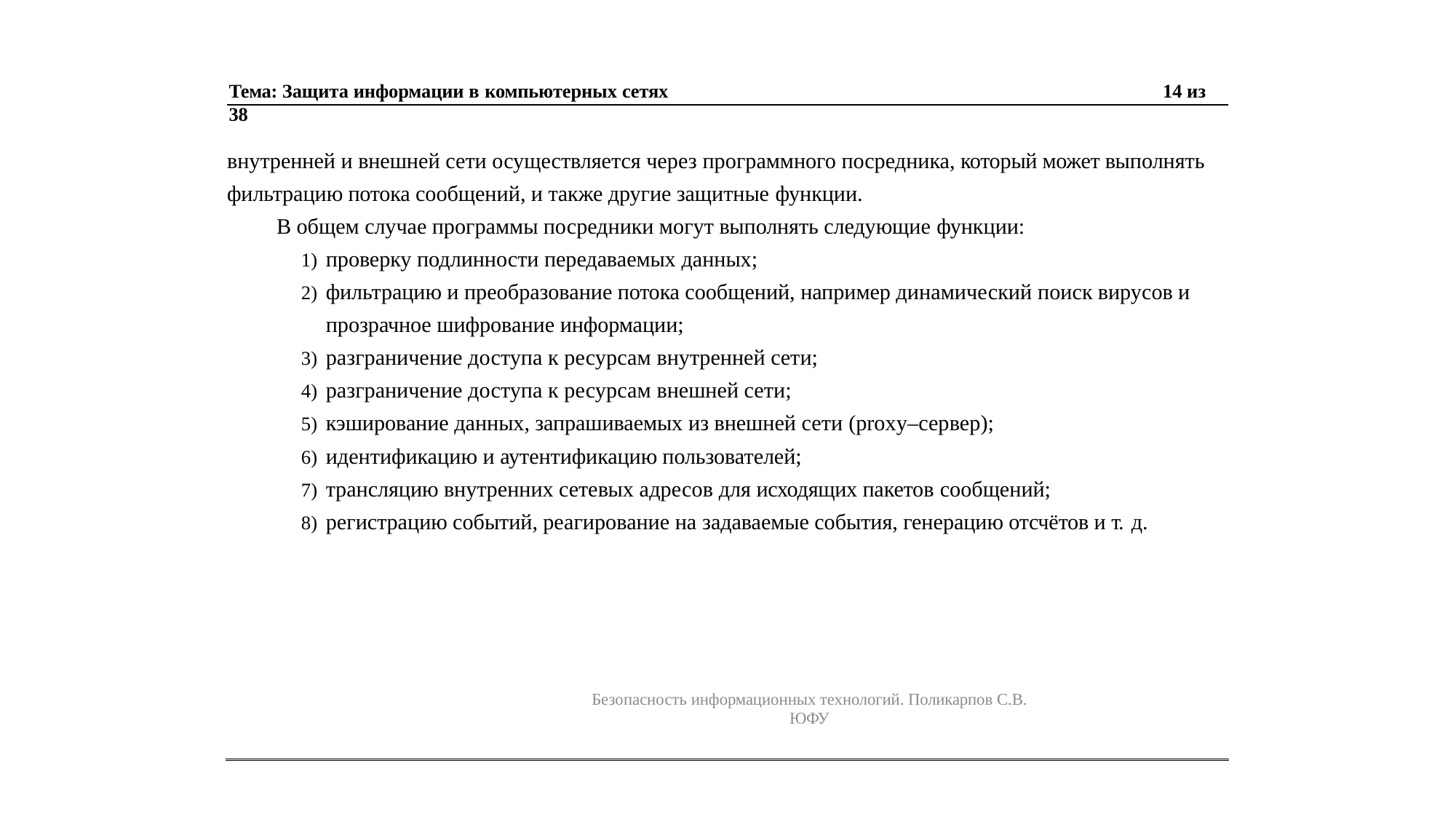

Тема: Защита информации в компьютерных сетях	14 из 38
внутренней и внешней сети осуществляется через программного посредника, который может выполнять  фильтрацию потока сообщений, и также другие защитные функции.
В общем случае программы посредники могут выполнять следующие функции:
проверку подлинности передаваемых данных;
фильтрацию и преобразование потока сообщений, например динамический поиск вирусов и  прозрачное шифрование информации;
разграничение доступа к ресурсам внутренней сети;
разграничение доступа к ресурсам внешней сети;
кэширование данных, запрашиваемых из внешней сети (proxy–сервер);
идентификацию и аутентификацию пользователей;
трансляцию внутренних сетевых адресов для исходящих пакетов сообщений;
регистрацию событий, реагирование на задаваемые события, генерацию отсчётов и т. д.

Безопасность информационных технологий. Поликарпов С.В. ЮФУ